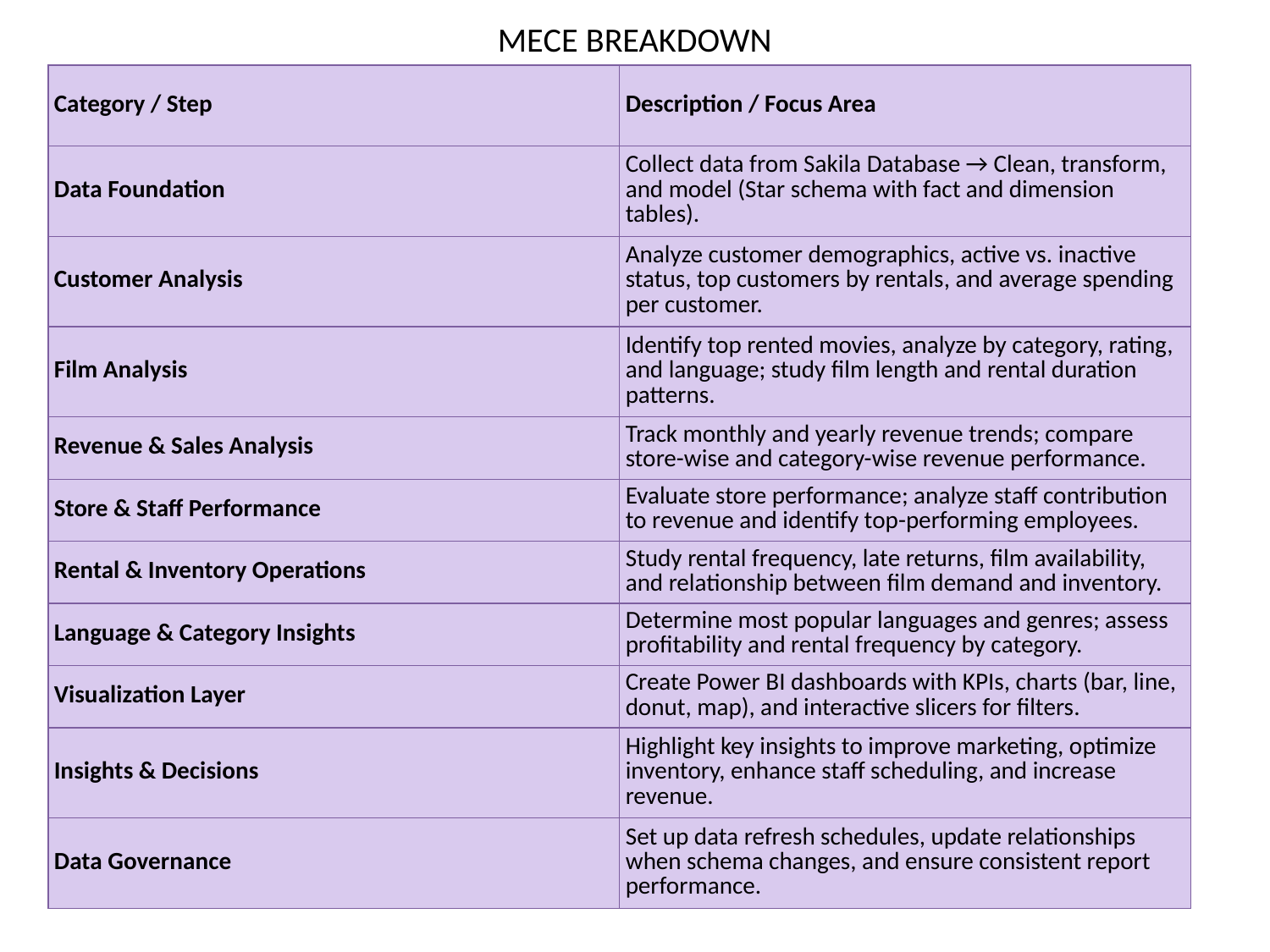

# MECE BREAKDOWN
| Category / Step | Description / Focus Area |
| --- | --- |
| Data Foundation | Collect data from Sakila Database → Clean, transform, and model (Star schema with fact and dimension tables). |
| Customer Analysis | Analyze customer demographics, active vs. inactive status, top customers by rentals, and average spending per customer. |
| Film Analysis | Identify top rented movies, analyze by category, rating, and language; study film length and rental duration patterns. |
| Revenue & Sales Analysis | Track monthly and yearly revenue trends; compare store-wise and category-wise revenue performance. |
| Store & Staff Performance | Evaluate store performance; analyze staff contribution to revenue and identify top-performing employees. |
| Rental & Inventory Operations | Study rental frequency, late returns, film availability, and relationship between film demand and inventory. |
| Language & Category Insights | Determine most popular languages and genres; assess profitability and rental frequency by category. |
| Visualization Layer | Create Power BI dashboards with KPIs, charts (bar, line, donut, map), and interactive slicers for filters. |
| Insights & Decisions | Highlight key insights to improve marketing, optimize inventory, enhance staff scheduling, and increase revenue. |
| Data Governance | Set up data refresh schedules, update relationships when schema changes, and ensure consistent report performance. |